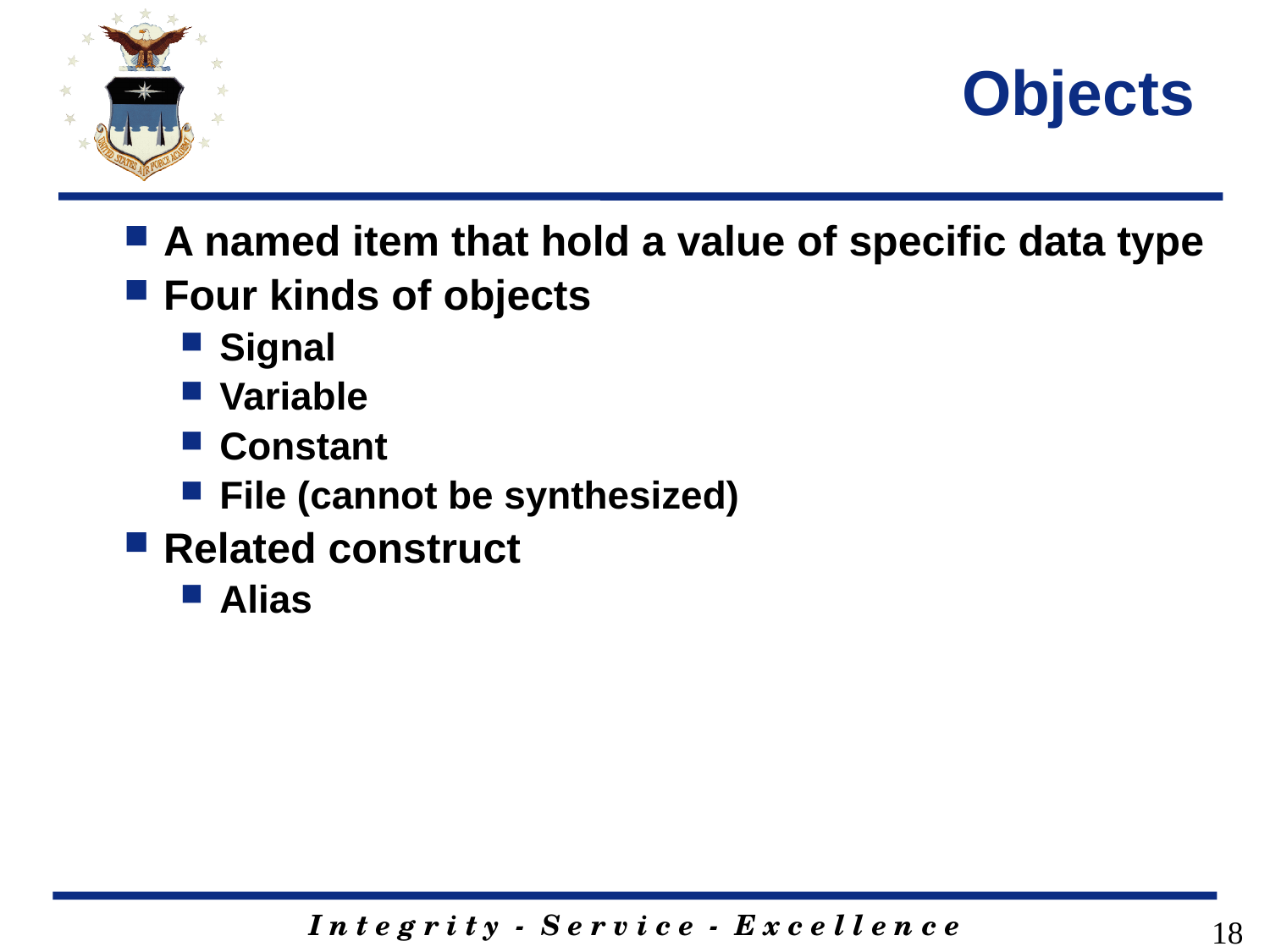

# Objects
A named item that hold a value of specific data type
Four kinds of objects
Signal
Variable
Constant
File (cannot be synthesized)
Related construct
Alias

18